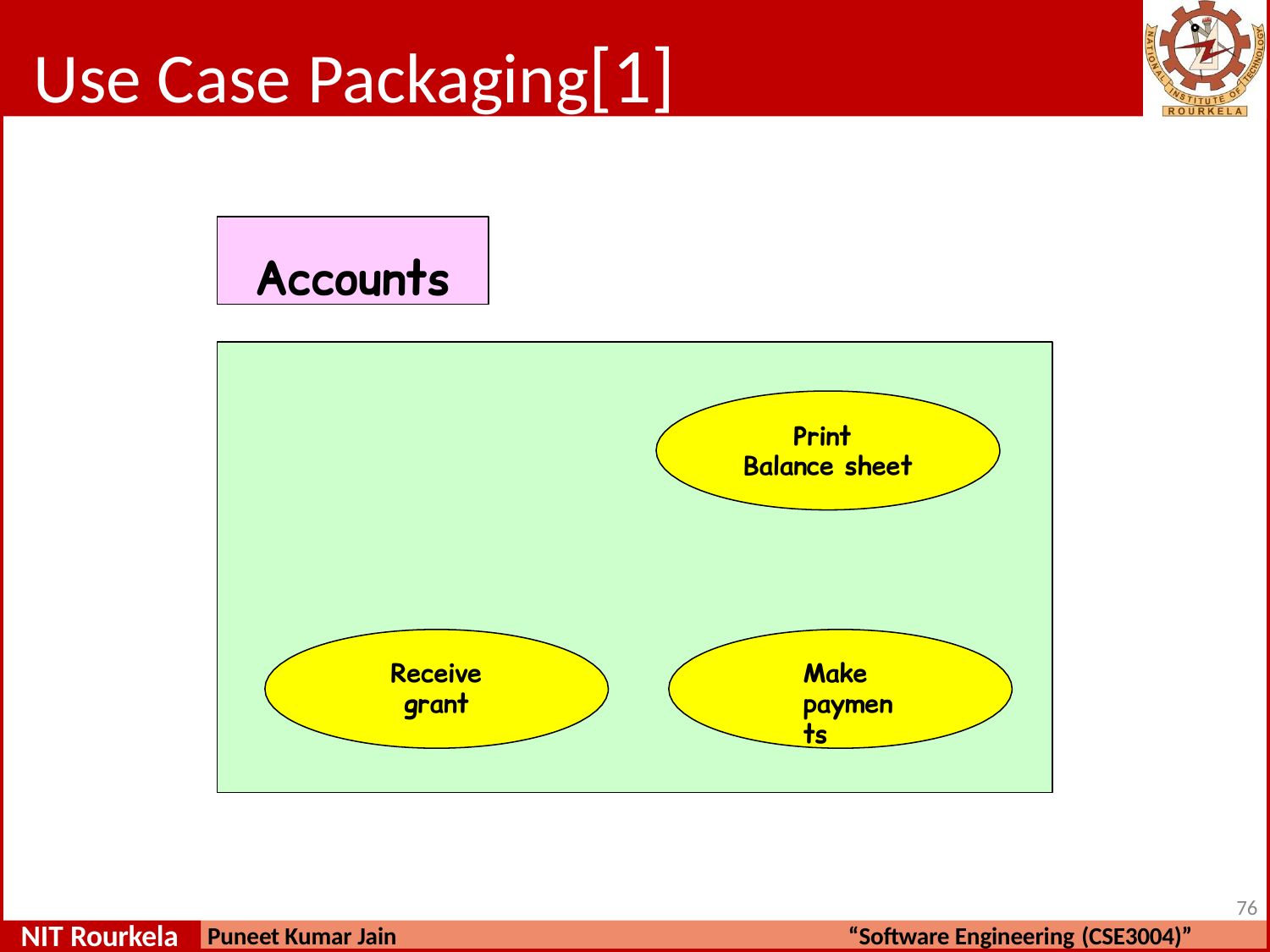

# Use Case Packaging[1]
Accounts

Print  Balance sheet
Query balance

Receive
grant
Make
payments
76
NIT Rourkela
Puneet Kumar Jain
“Software Engineering (CSE3004)”